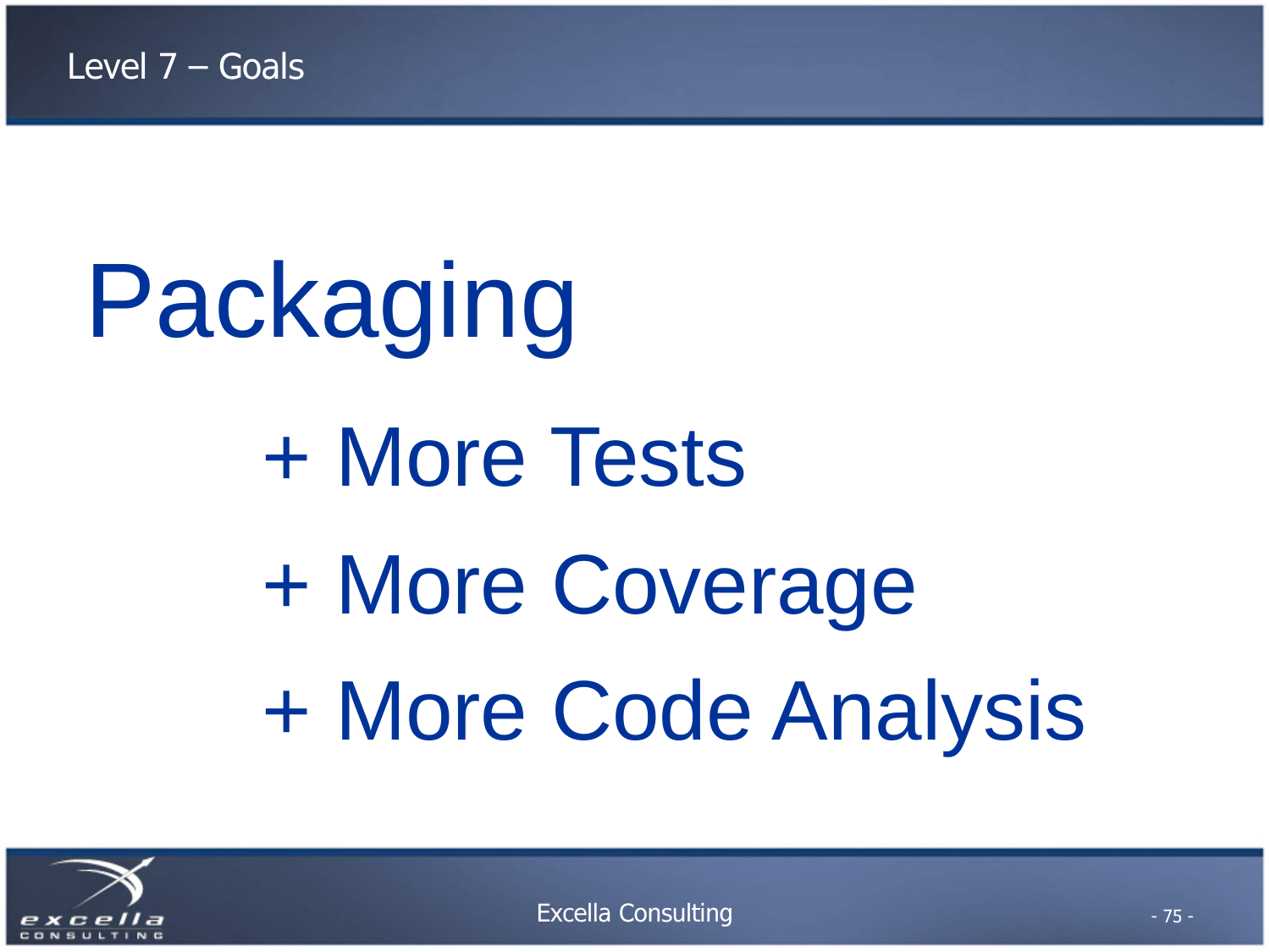

# Level 7 – Goals
Packaging
+ More Tests
+ More Coverage
+ More Code Analysis
- 75 -